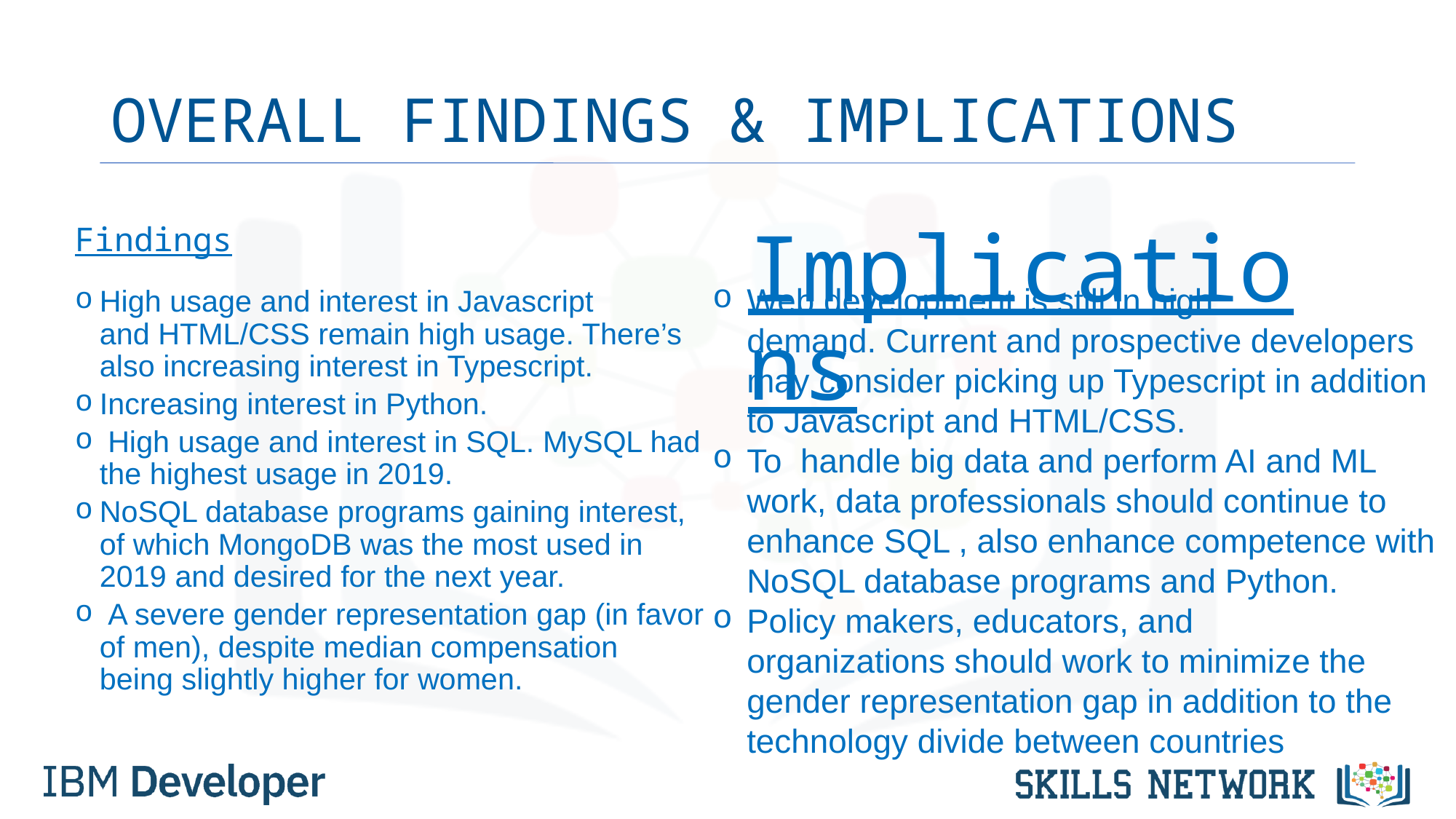

# OVERALL FINDINGS & IMPLICATIONS
Findings

High usage and interest in Javascript and HTML/CSS remain high usage. There’s also increasing interest in Typescript.​
Increasing interest in Python.
 High usage and interest in SQL. MySQL had the highest usage in 2019.​
NoSQL database programs gaining interest, of which MongoDB was the most used in 2019 and desired for the next year. ​
 A severe gender representation gap (in favor of men), despite median compensation being slightly higher for women.

Implications

Web development is still in high demand. Current and prospective developers may consider picking up Typescript in addition to Javascript and HTML/CSS.​
To  handle big data and perform AI and ML work, data professionals should continue to enhance SQL , also enhance competence with NoSQL database programs and Python.​
Policy makers, educators, and organizations should work to minimize the gender representation gap in addition to the technology divide between countries​